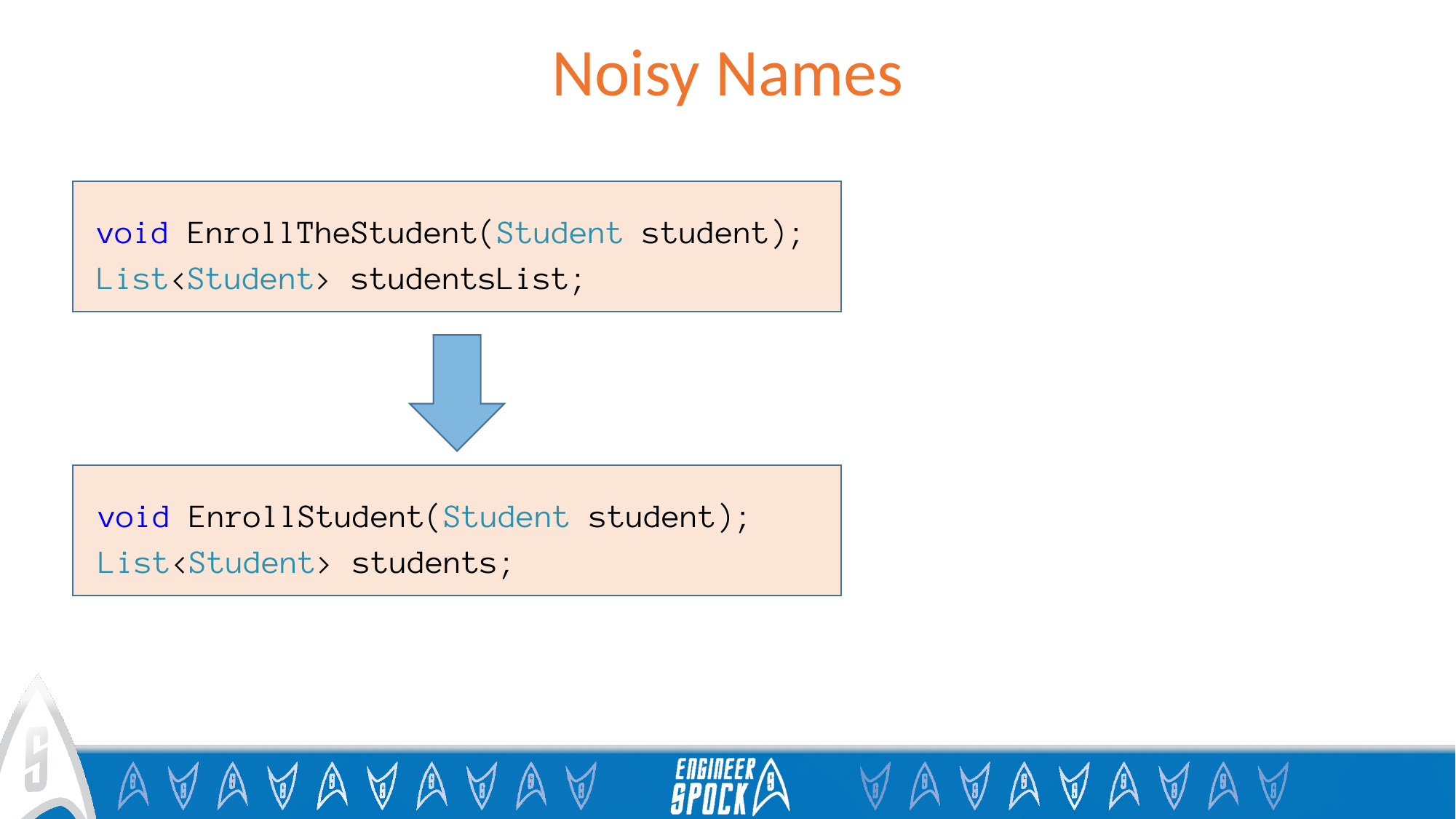

# Noisy Names

void EnrollTheStudent(Student student);
List<Student> studentsList;

void EnrollStudent(Student student);
List<Student> students;